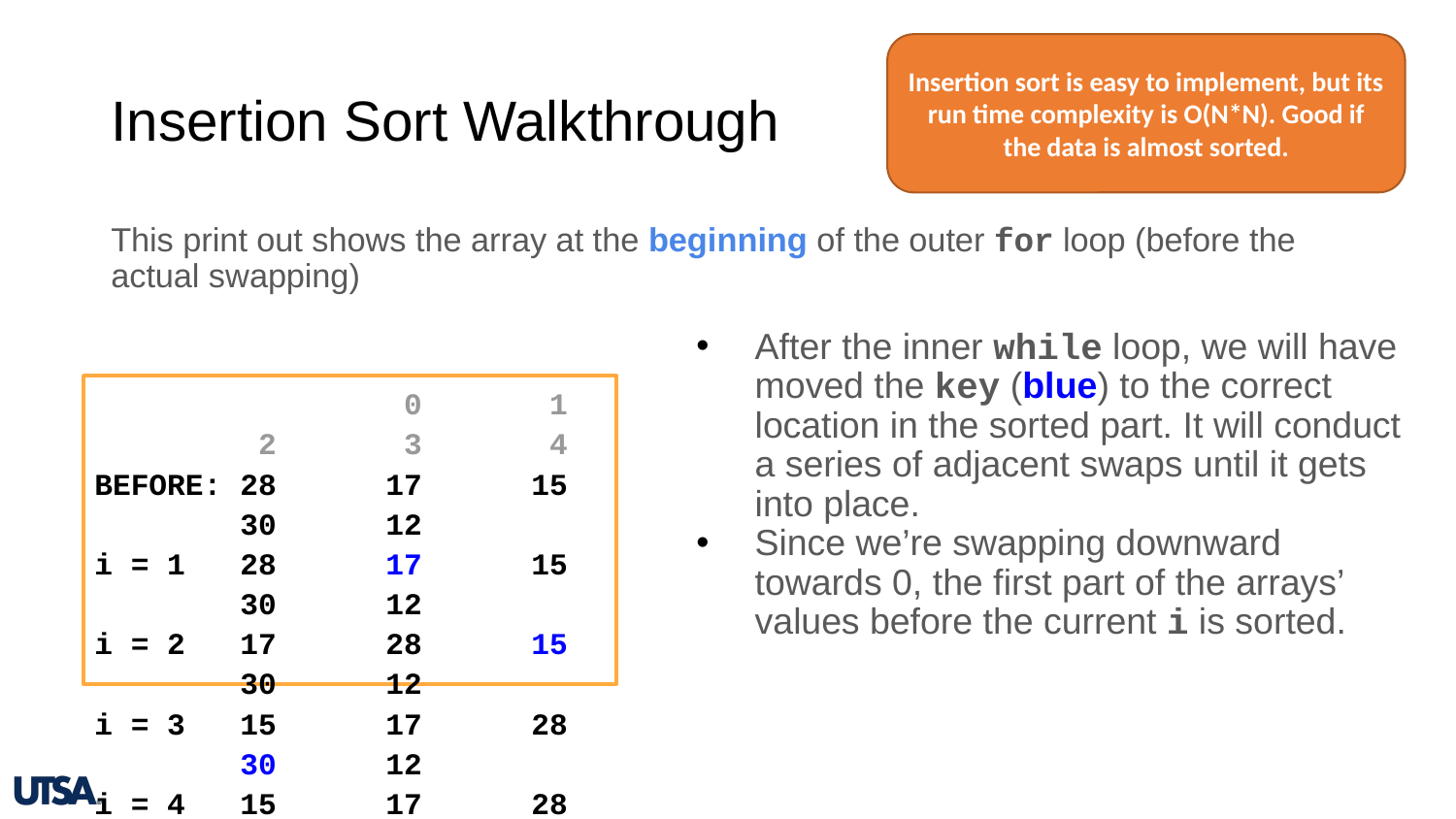

Insertion sort is easy to implement, but its run time complexity is O(N*N). Good if the data is almost sorted.
# Insertion Sort Walkthrough
This print out shows the array at the beginning of the outer for loop (before the actual swapping)

After the inner while loop, we will have moved the key (blue) to the correct location in the sorted part. It will conduct a series of adjacent swaps until it gets into place.
Since we’re swapping downward towards 0, the first part of the arrays’ values before the current i is sorted.
		 0	 1	 2	 3	 4
BEFORE: 28	17	15	30	12
i = 1	28	17	15	30	12
i = 2	17	28	15	30	12
i = 3	15	17	28	30	12
i = 4	15	17	28	30	12
AFTER: 	12	15	17	28	30